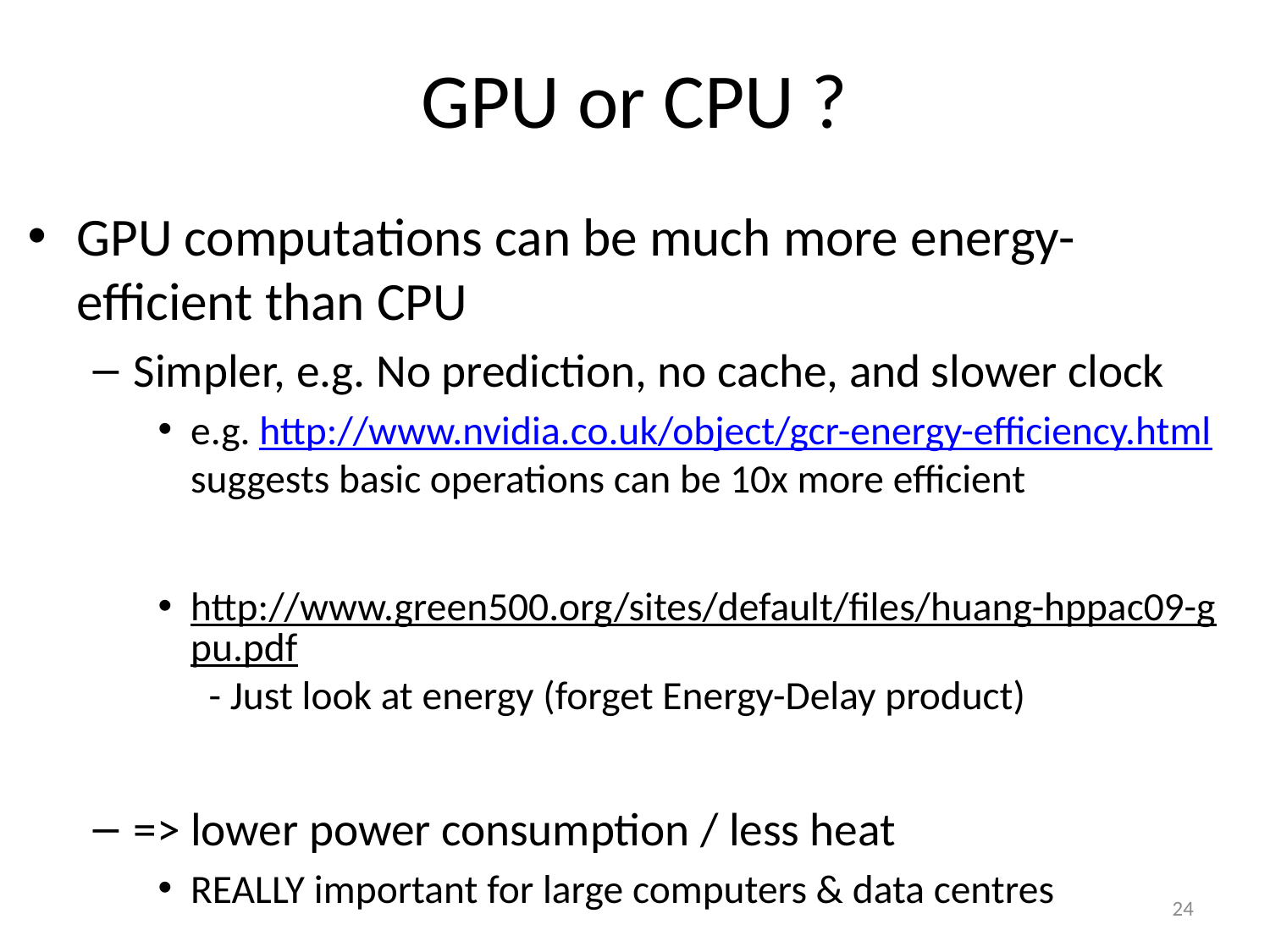

# GPU or CPU ?
GPU computations can be much more energy-efficient than CPU
Simpler, e.g. No prediction, no cache, and slower clock
e.g. http://www.nvidia.co.uk/object/gcr-energy-efficiency.html suggests basic operations can be 10x more efficient

http://www.green500.org/sites/default/files/huang-hppac09-gpu.pdf  - Just look at energy (forget Energy-Delay product)

=> lower power consumption / less heat
REALLY important for large computers & data centres

24